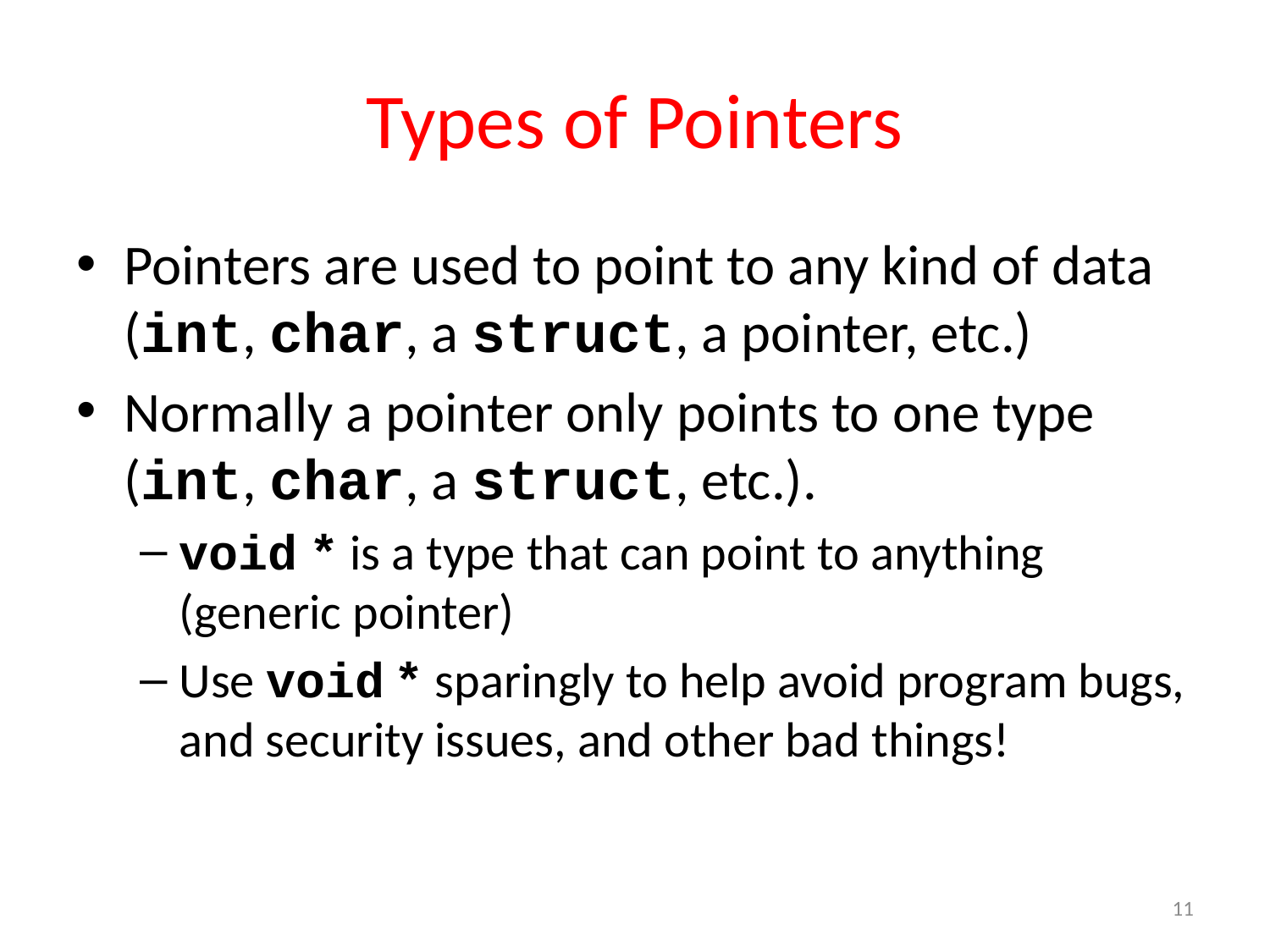

# Types of Pointers
Pointers are used to point to any kind of data (int, char, a struct, a pointer, etc.)
Normally a pointer only points to one type (int, char, a struct, etc.).
void * is a type that can point to anything (generic pointer)
Use void * sparingly to help avoid program bugs, and security issues, and other bad things!
11